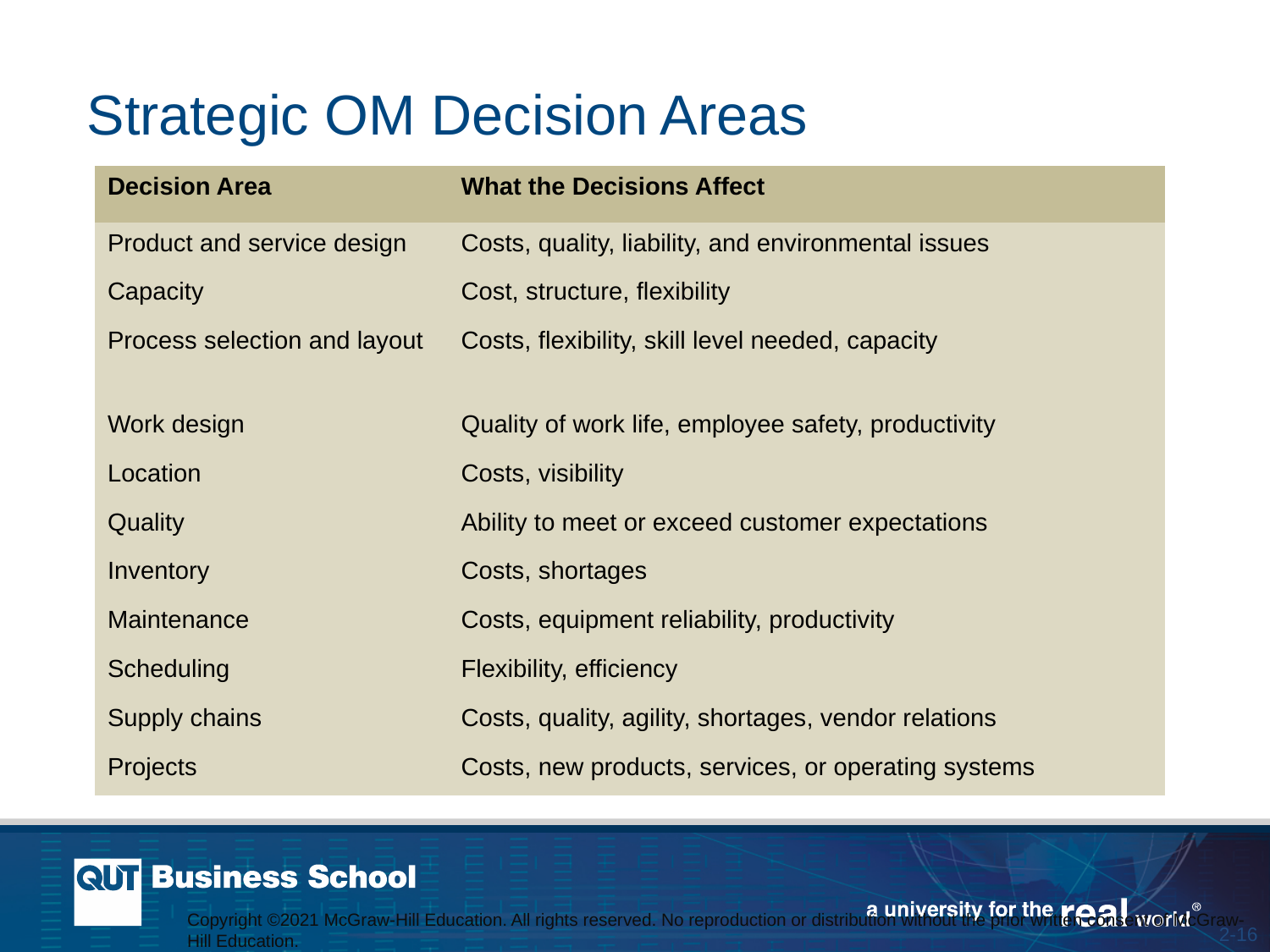

# Strategic OM Decision Areas
| Decision Area | What the Decisions Affect |
| --- | --- |
| Product and service design | Costs, quality, liability, and environmental issues |
| Capacity | Cost, structure, flexibility |
| Process selection and layout | Costs, flexibility, skill level needed, capacity |
| Work design | Quality of work life, employee safety, productivity |
| Location | Costs, visibility |
| Quality | Ability to meet or exceed customer expectations |
| Inventory | Costs, shortages |
| Maintenance | Costs, equipment reliability, productivity |
| Scheduling | Flexibility, efficiency |
| Supply chains | Costs, quality, agility, shortages, vendor relations |
| Projects | Costs, new products, services, or operating systems |
Copyright ©2021 McGraw-Hill Education. All rights reserved. No reproduction or distribution without the prior written consent of McGraw-Hill Education.
2-16